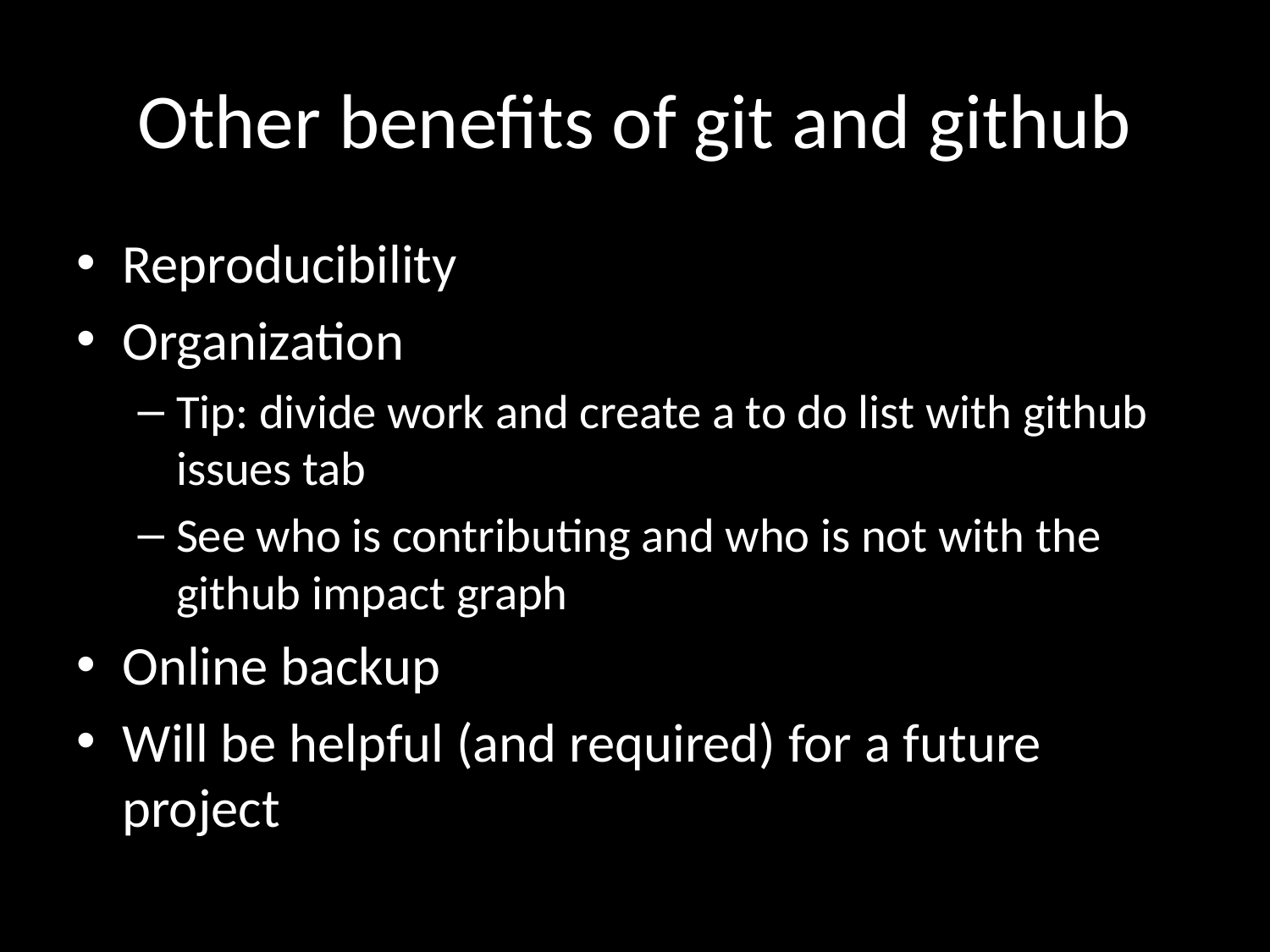

# Other benefits of git and github
Reproducibility
Organization
Tip: divide work and create a to do list with github issues tab
See who is contributing and who is not with the github impact graph
Online backup
Will be helpful (and required) for a future project